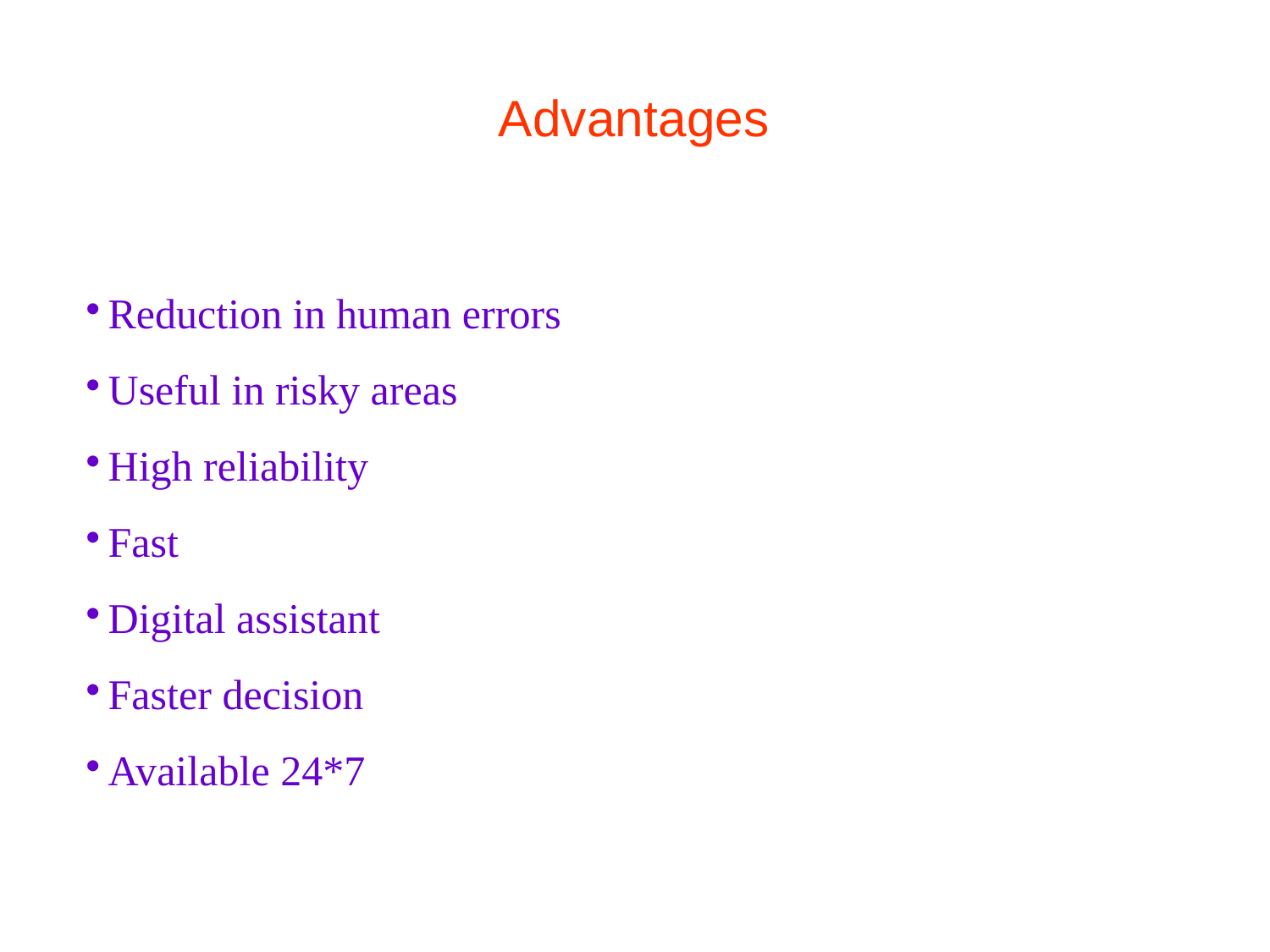

Advantages

Reduction in human errors
Useful in risky areas
High reliability
Fast
Digital assistant
Faster decision
Available 24*7